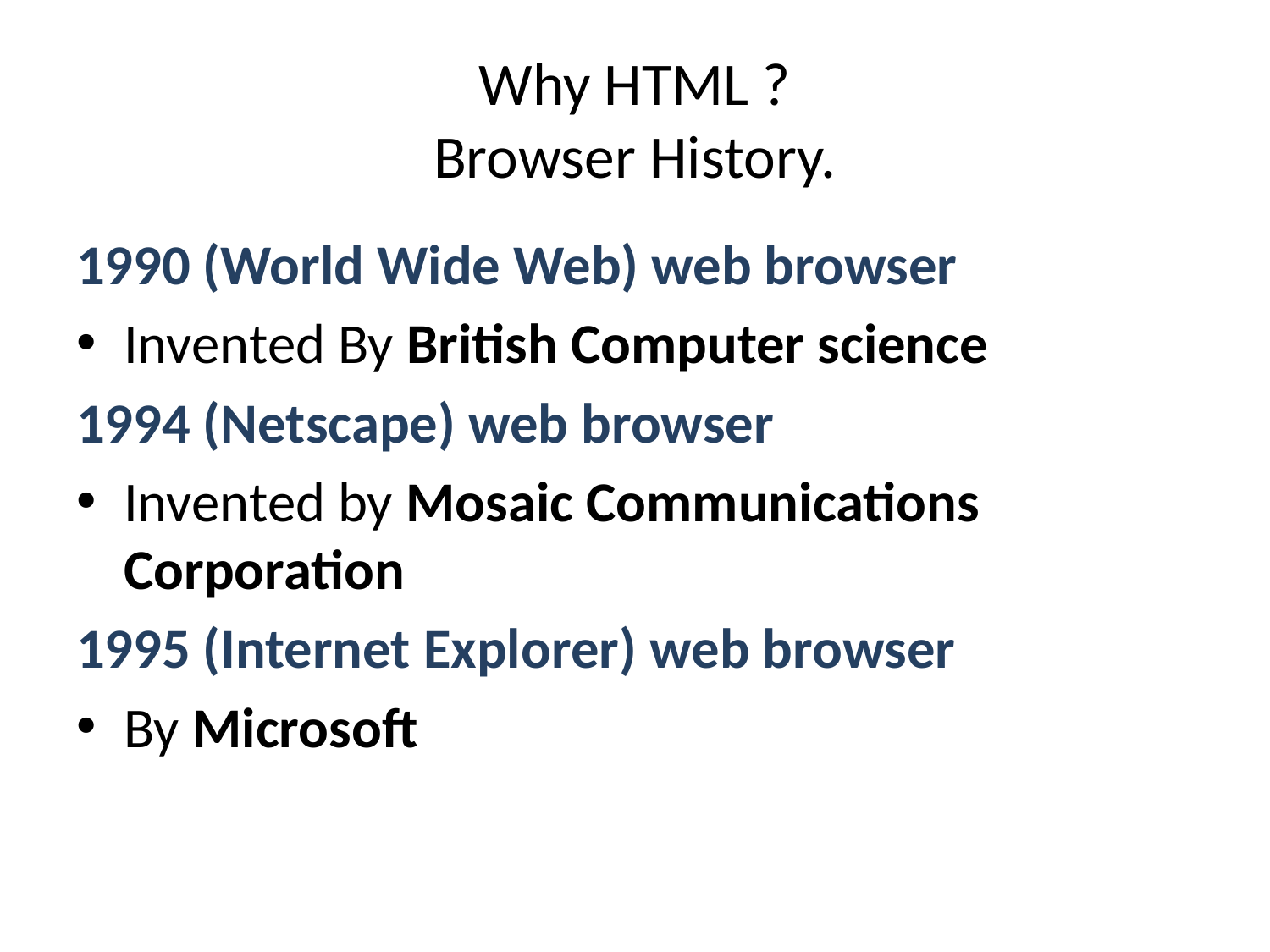

# Why HTML ? Browser History.
1990 (World Wide Web) web browser
Invented By British Computer science
1994 (Netscape) web browser
Invented by Mosaic Communications Corporation
1995 (Internet Explorer) web browser
By Microsoft